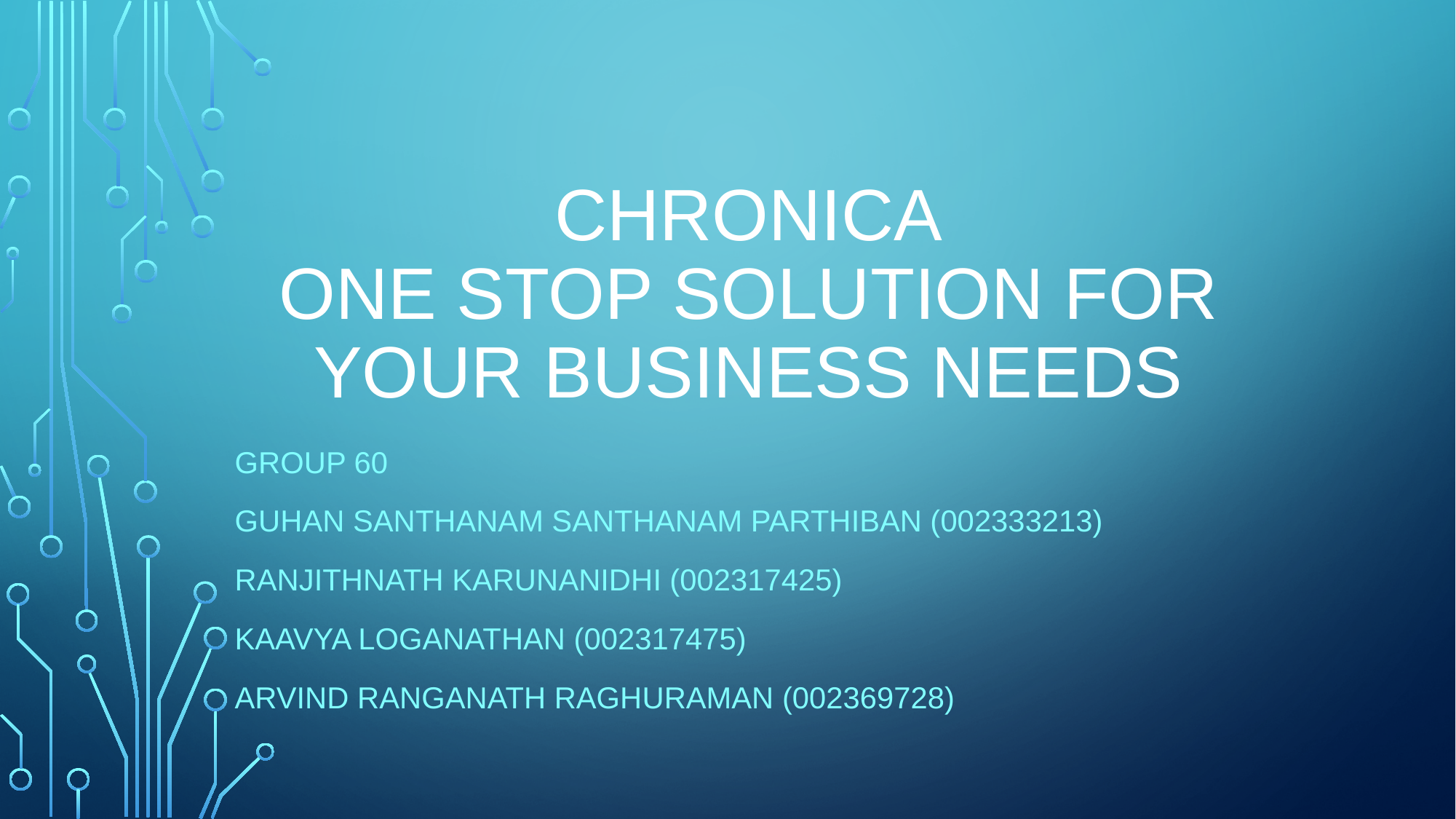

# ChroNICA One stop solution for your business needs
Group 60
Guhan Santhanam Santhanam Parthiban (002333213)
Ranjithnath Karunanidhi (002317425)
Kaavya Loganathan (002317475)
Arvind Ranganath Raghuraman (002369728)